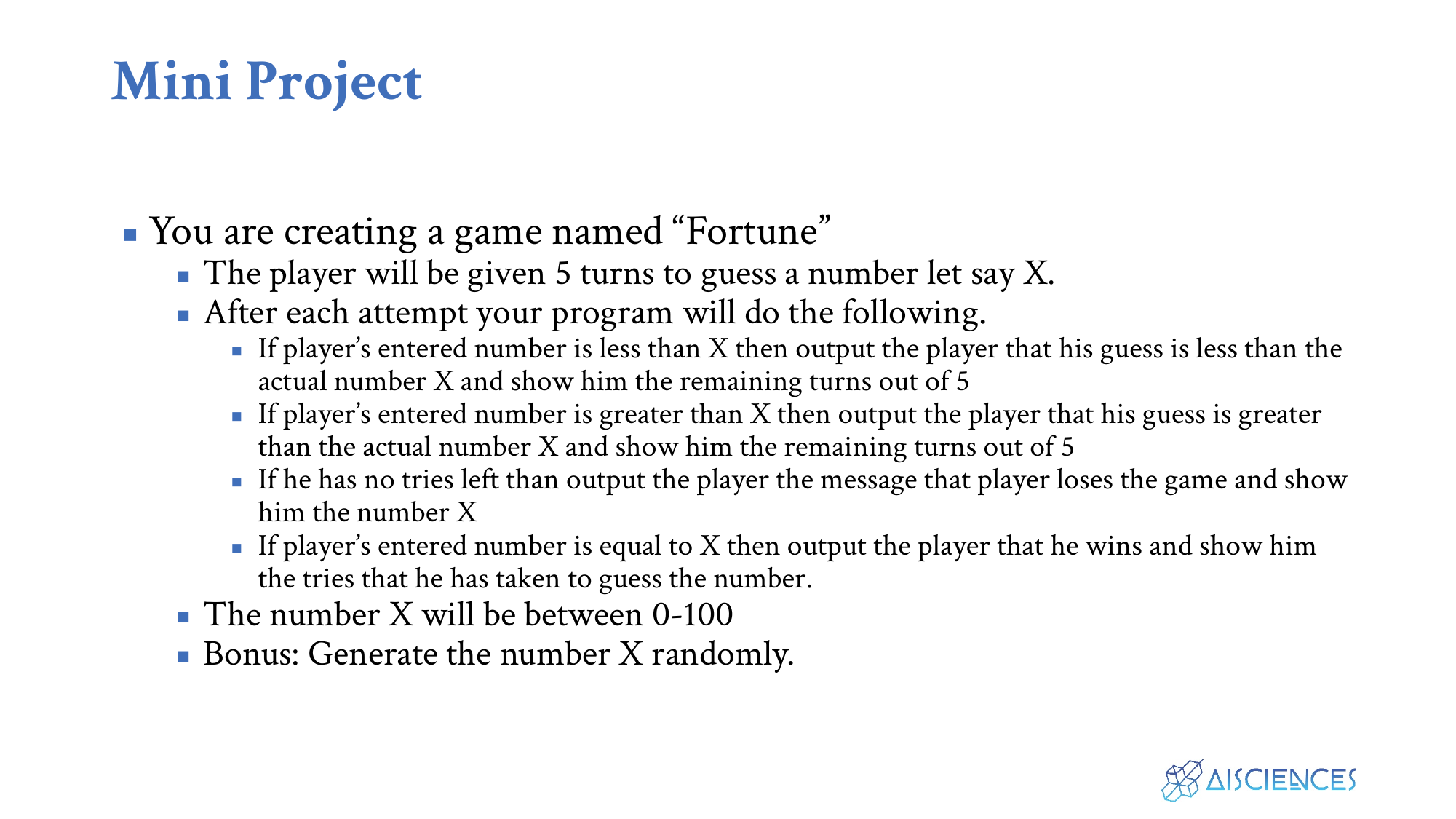

# Mini Project
You are creating a game named “Fortune”
The player will be given 5 turns to guess a number let say X.
After each attempt your program will do the following.
If player’s entered number is less than X then output the player that his guess is less than the actual number X and show him the remaining turns out of 5
If player’s entered number is greater than X then output the player that his guess is greater than the actual number X and show him the remaining turns out of 5
If he has no tries left than output the player the message that player loses the game and show him the number X
If player’s entered number is equal to X then output the player that he wins and show him the tries that he has taken to guess the number.
The number X will be between 0-100
Bonus: Generate the number X randomly.